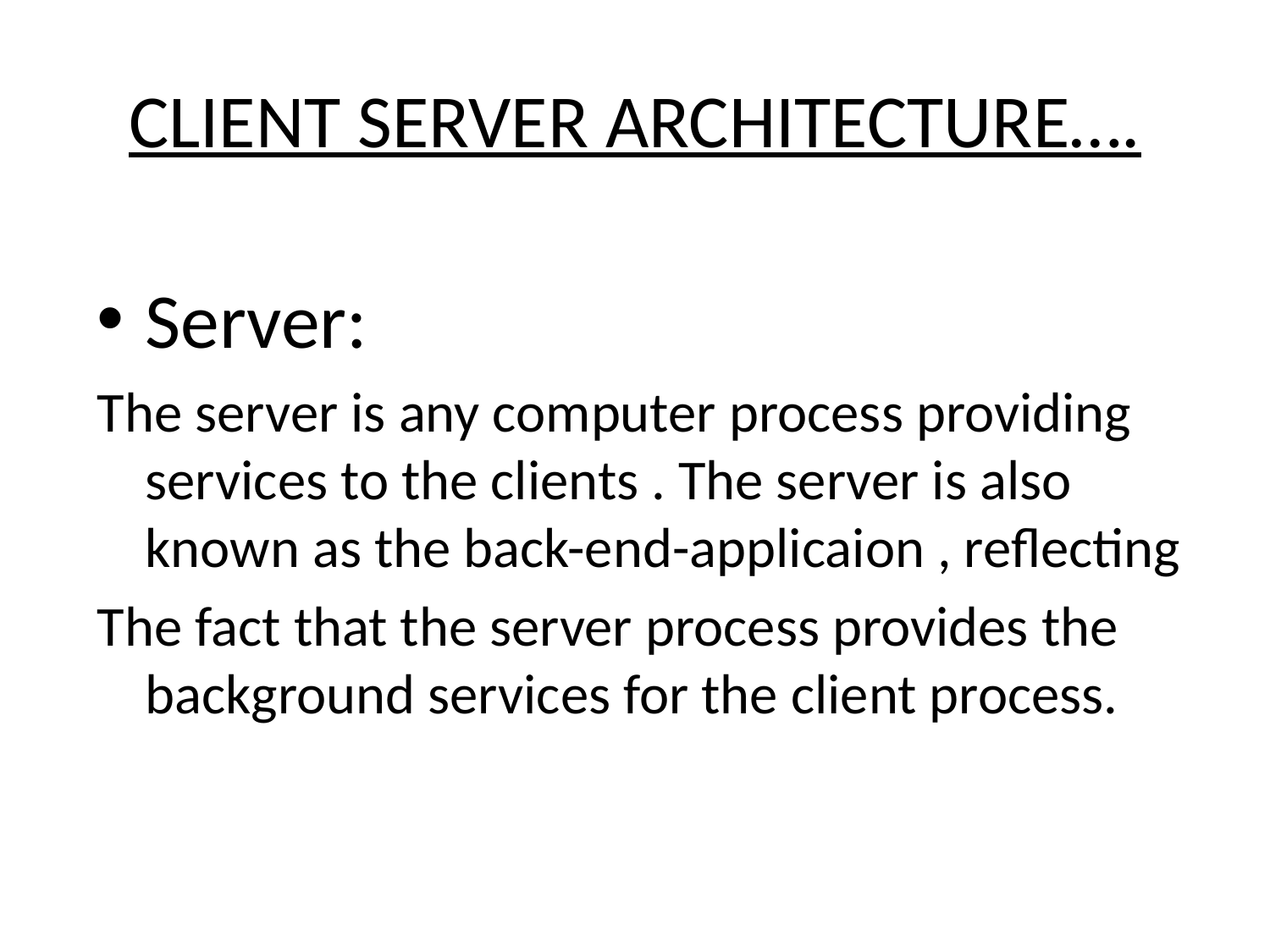

# CLIENT SERVER ARCHITECTURE….
Server:
The server is any computer process providing services to the clients . The server is also known as the back-end-applicaion , reflecting
The fact that the server process provides the background services for the client process.